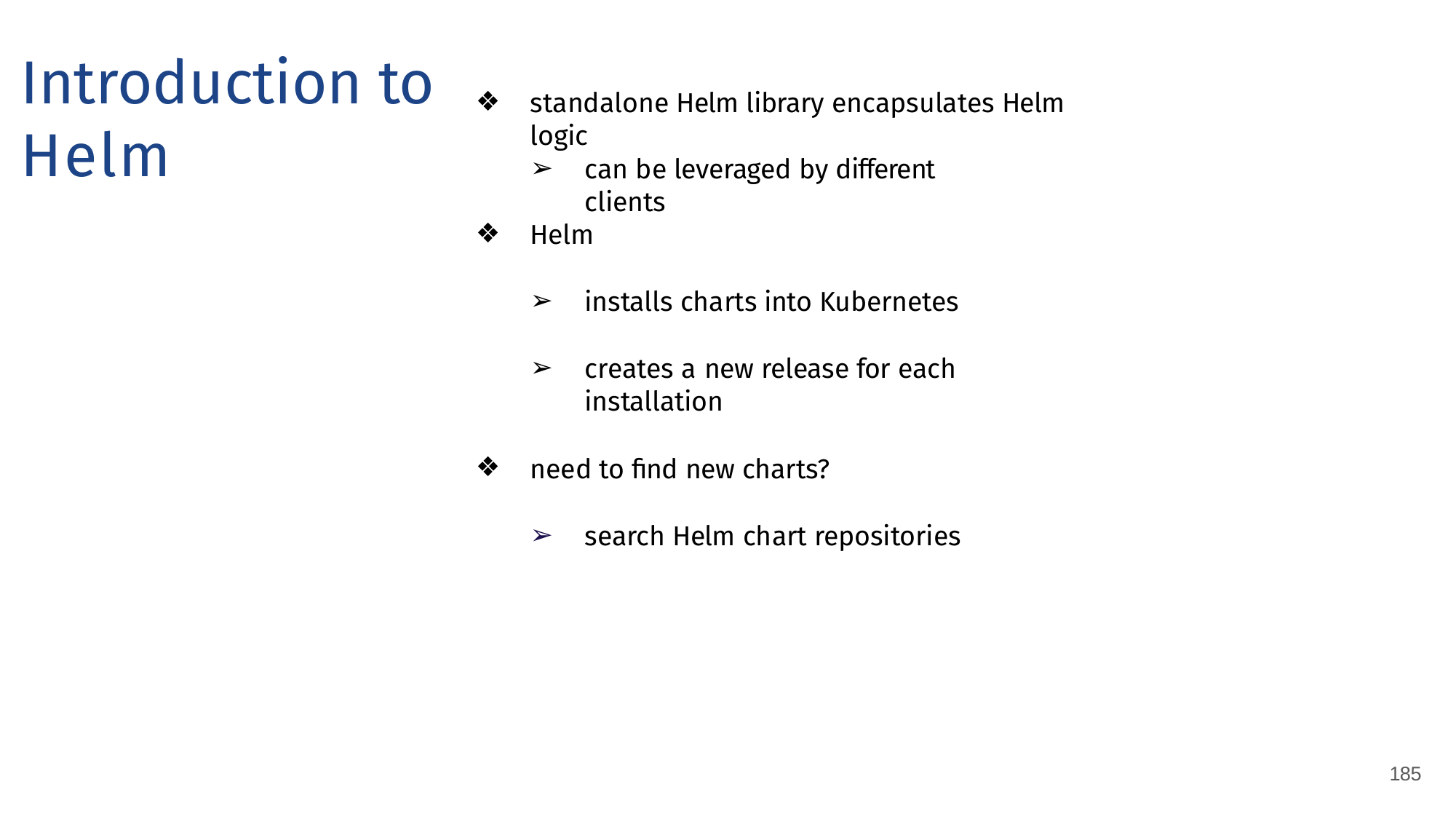

# Introduction to Helm
standalone Helm library encapsulates Helm logic
can be leveraged by different clients
Helm

installs charts into Kubernetes

creates a new release for each installation

need to find new charts?

search Helm chart repositories
185